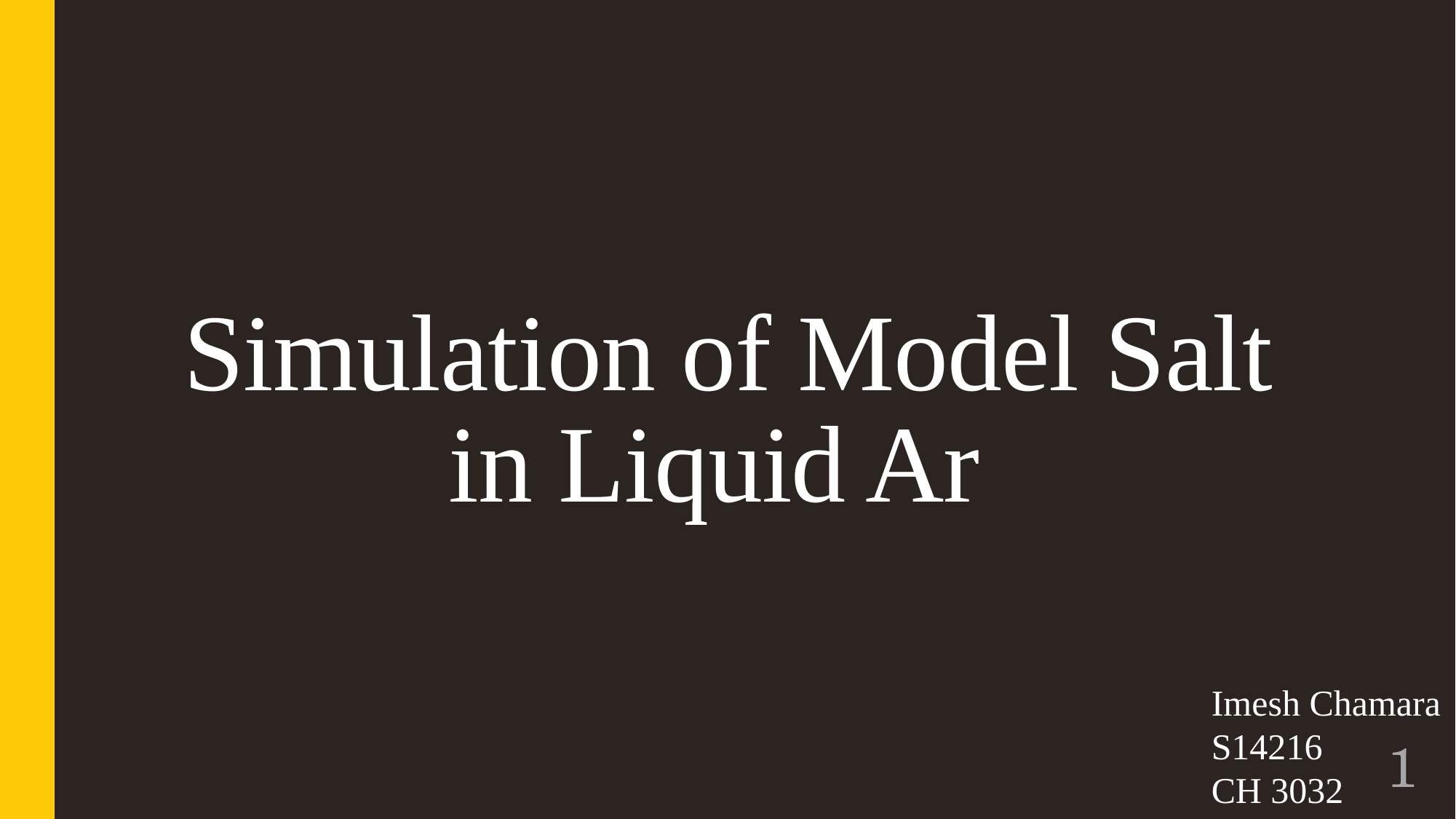

# Simulation of Model Salt in Liquid Ar
Imesh Chamara
S14216
CH 3032

1